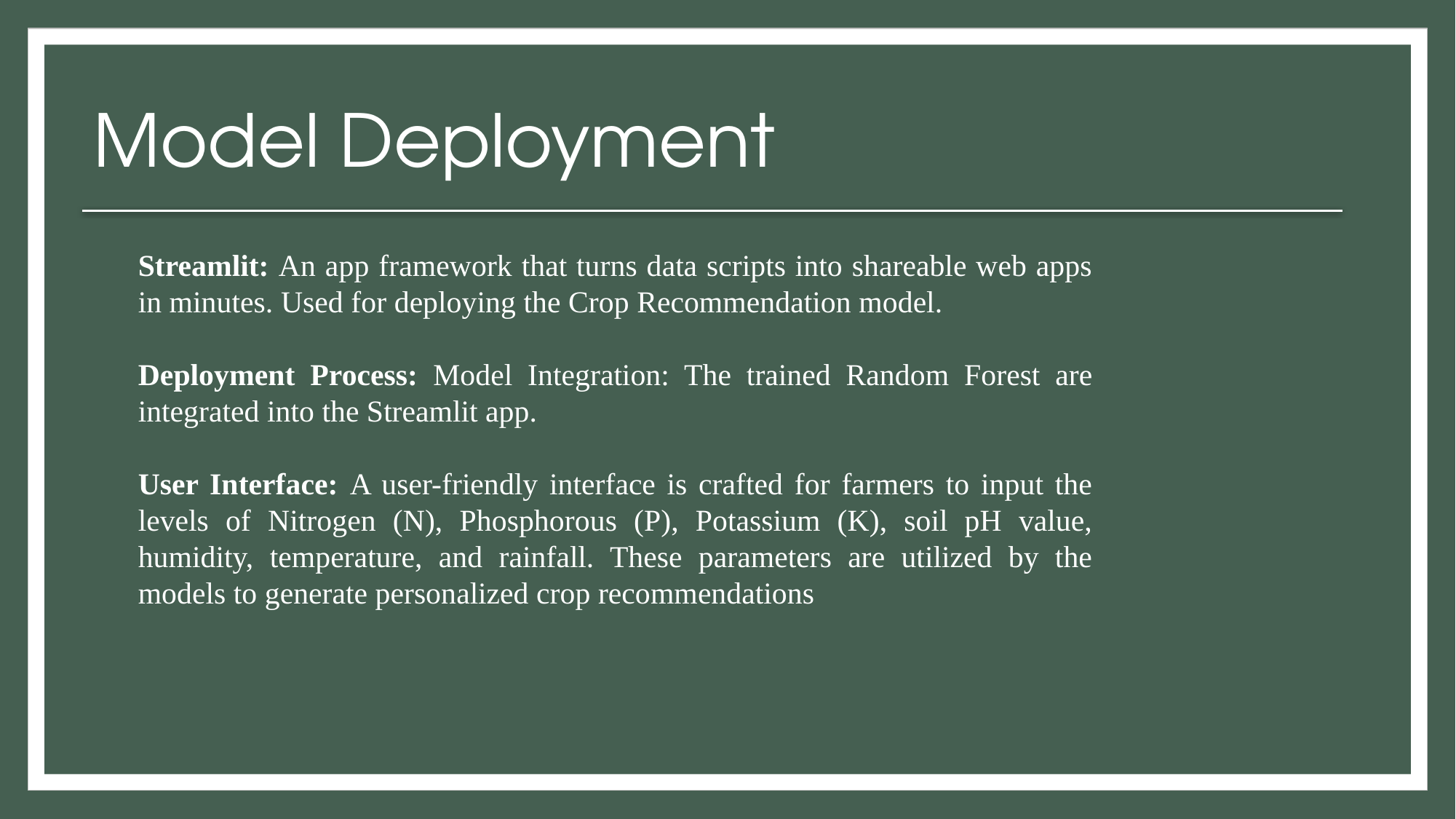

# Model Deployment
Streamlit: An app framework that turns data scripts into shareable web apps in minutes. Used for deploying the Crop Recommendation model.

Deployment Process: Model Integration: The trained Random Forest are integrated into the Streamlit app.

User Interface: A user-friendly interface is crafted for farmers to input the levels of Nitrogen (N), Phosphorous (P), Potassium (K), soil pH value, humidity, temperature, and rainfall. These parameters are utilized by the models to generate personalized crop recommendations